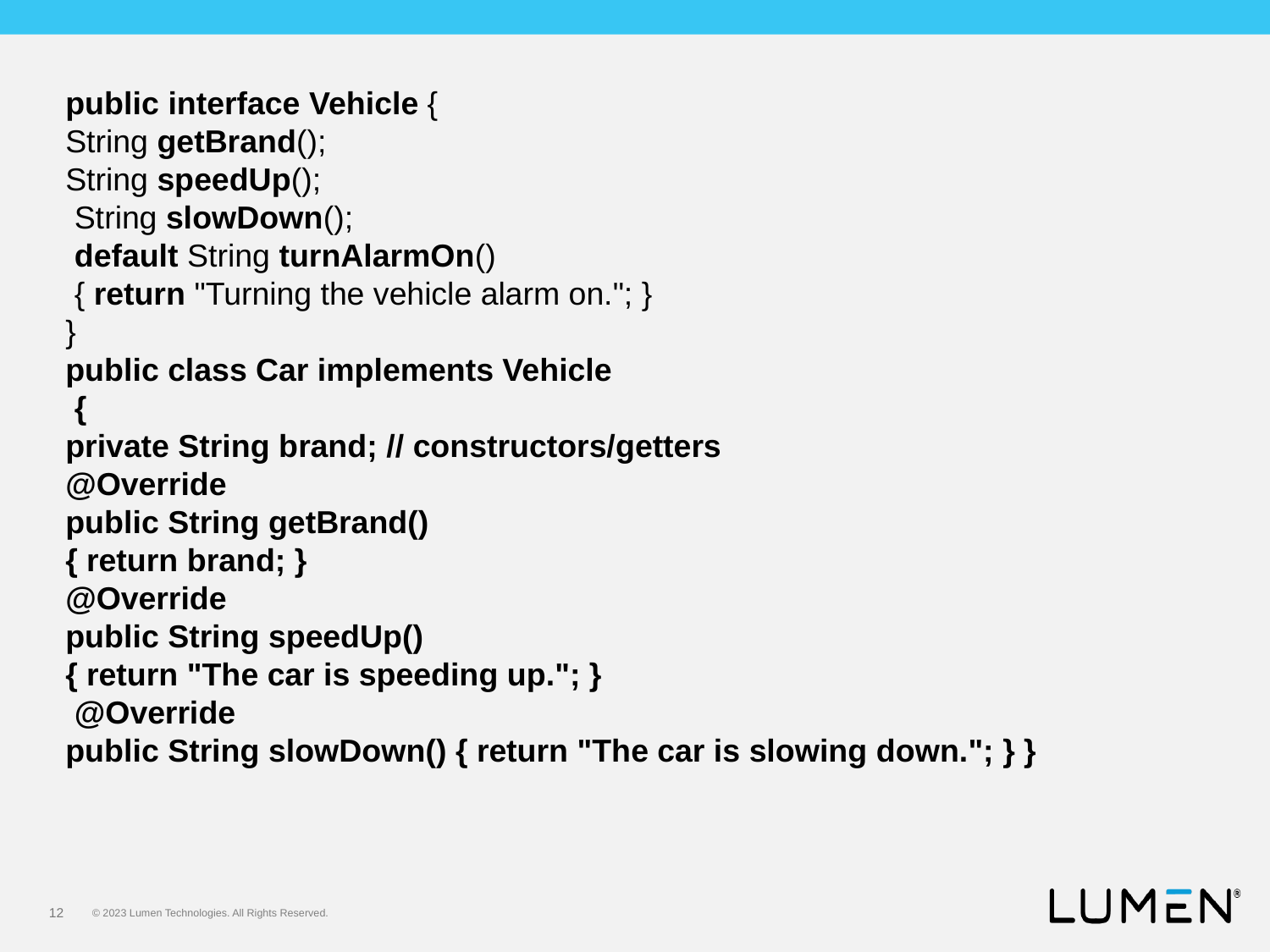

public interface Vehicle {
String getBrand();
String speedUp();
 String slowDown();
 default String turnAlarmOn()
 { return "Turning the vehicle alarm on."; }
}
public class Car implements Vehicle
 {
private String brand; // constructors/getters
@Override
public String getBrand()
{ return brand; }
@Override
public String speedUp()
{ return "The car is speeding up."; }
 @Override
public String slowDown() { return "The car is slowing down."; } }